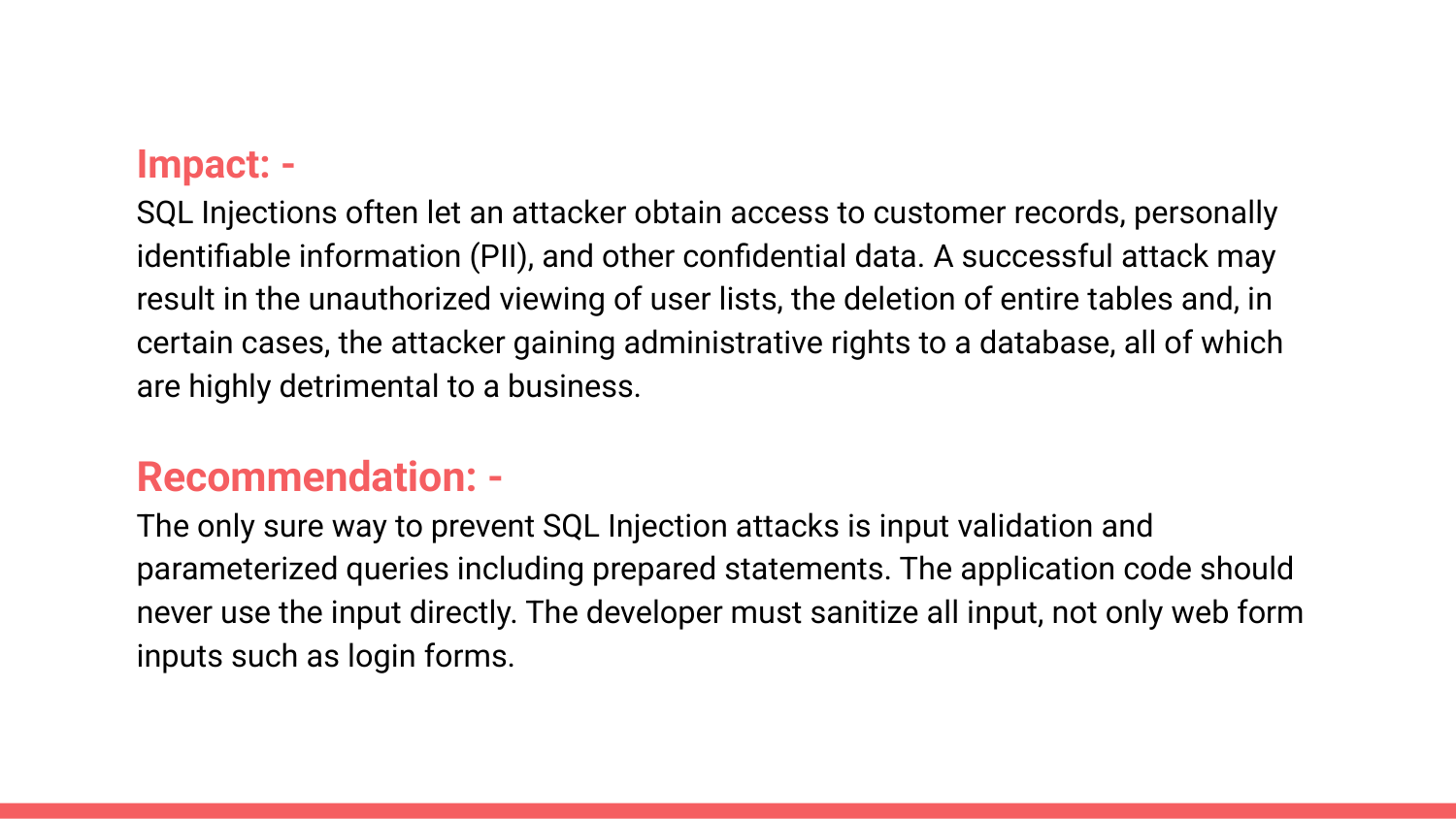

Impact: -
SQL Injections often let an attacker obtain access to customer records, personally identifiable information (PII), and other confidential data. A successful attack may result in the unauthorized viewing of user lists, the deletion of entire tables and, in certain cases, the attacker gaining administrative rights to a database, all of which are highly detrimental to a business.

Recommendation: -
The only sure way to prevent SQL Injection attacks is input validation and parameterized queries including prepared statements. The application code should never use the input directly. The developer must sanitize all input, not only web form inputs such as login forms.